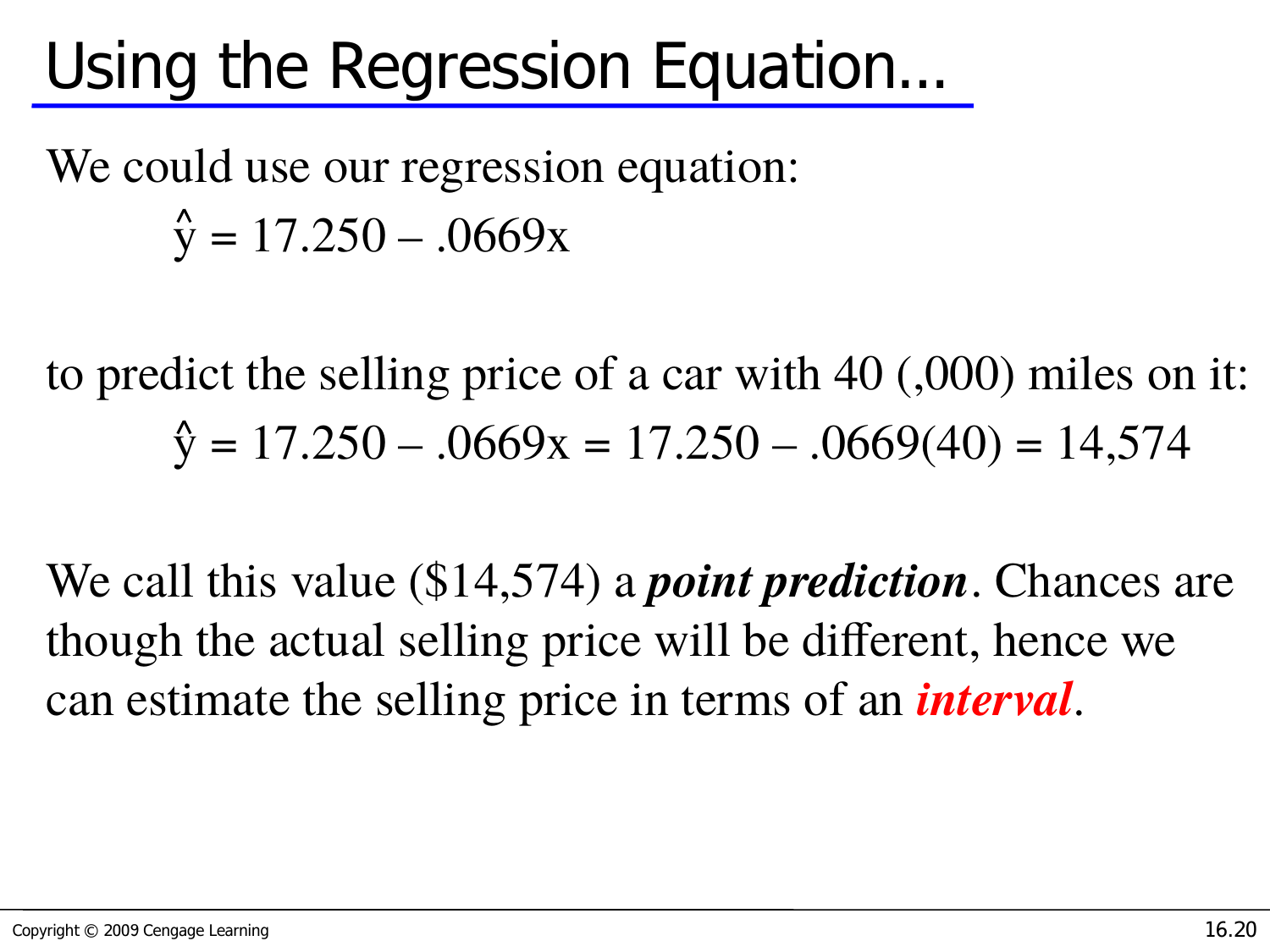

# Using the Regression Equation…
We could use our regression equation:
	y = 17.250 – .0669x

to predict the selling price of a car with 40 (,000) miles on it:
	y = 17.250 – .0669x = 17.250 – .0669(40) = 14,574

We call this value ($14,574) a point prediction. Chances are though the actual selling price will be different, hence we can estimate the selling price in terms of an interval.

16.20